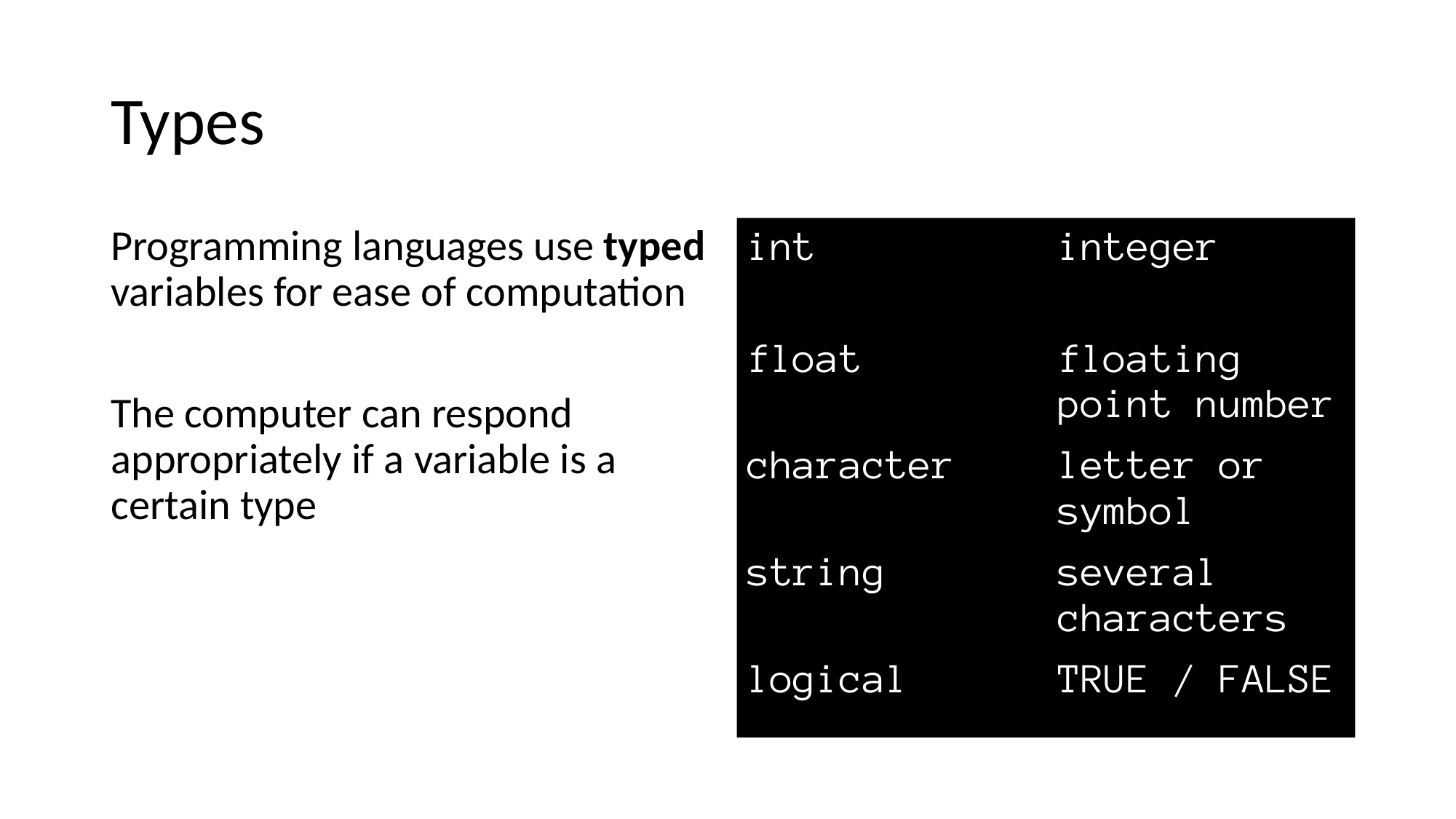

# Types
Programming languages use typed variables for ease of computation

The computer can respond appropriately if a variable is a certain type
int	integer
float	floating point number
character	letter or symbol
string	several characters
logical	TRUE / FALSE